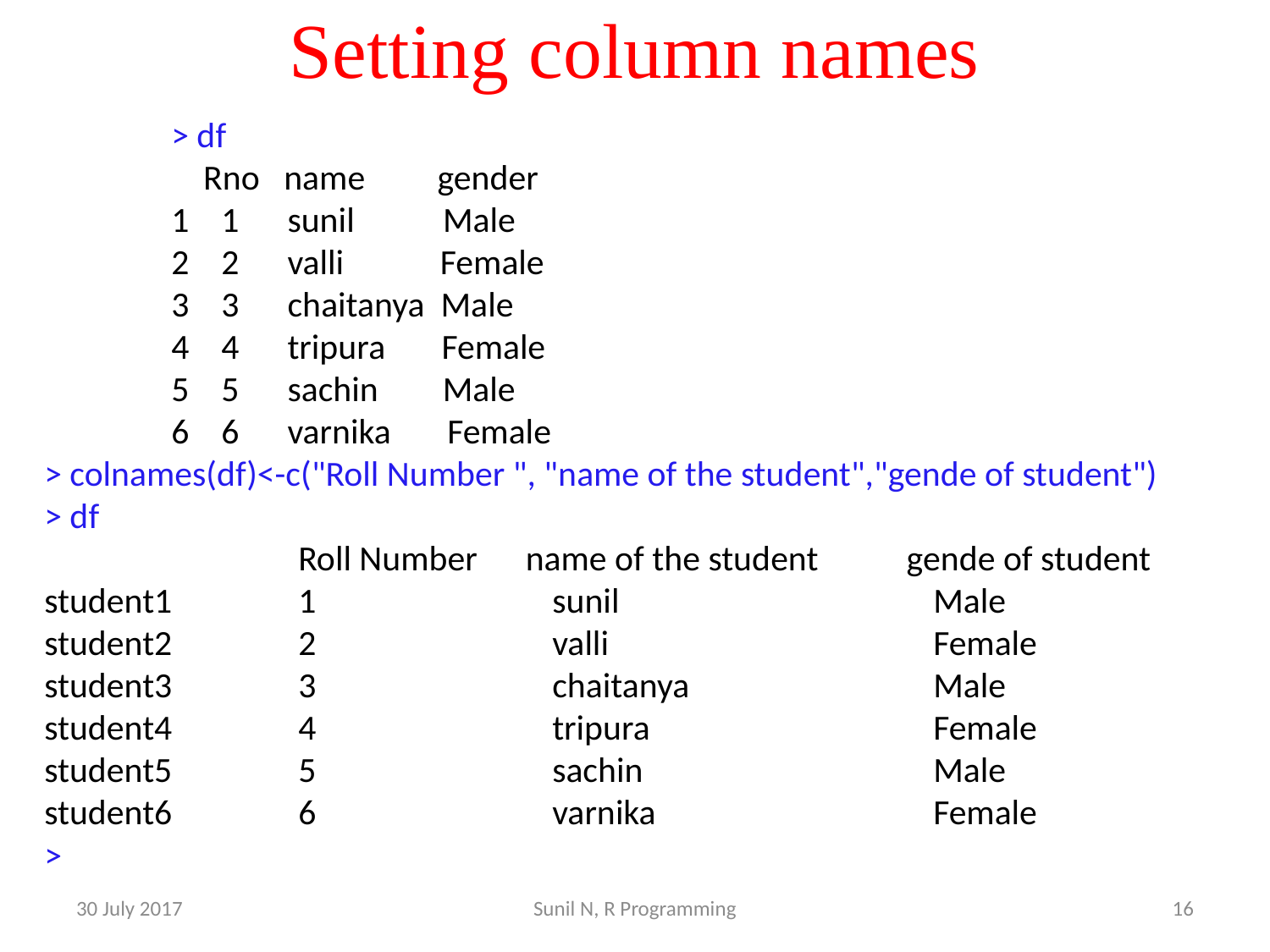

# Setting column names
	> df
	    Rno   name         gender
	1    1      sunil           Male
	2    2      valli            Female
	3    3      chaitanya  Male
	4    4      tripura       Female
	5    5      sachin        Male
	6    6      varnika       Female
> colnames(df)<-c("Roll Number ", "name of the student","gende of student")
> df
		Roll Number      name of the student           gende of student
student1 	1 		sunil 			Male
student2 	2 		valli 			Female
student3 	3 		chaitanya 		Male
student4 	4 		tripura 			Female
student5 	5 		sachin 			Male
student6 	6 		varnika 			Female
>
30 July 2017
Sunil N, R Programming
16